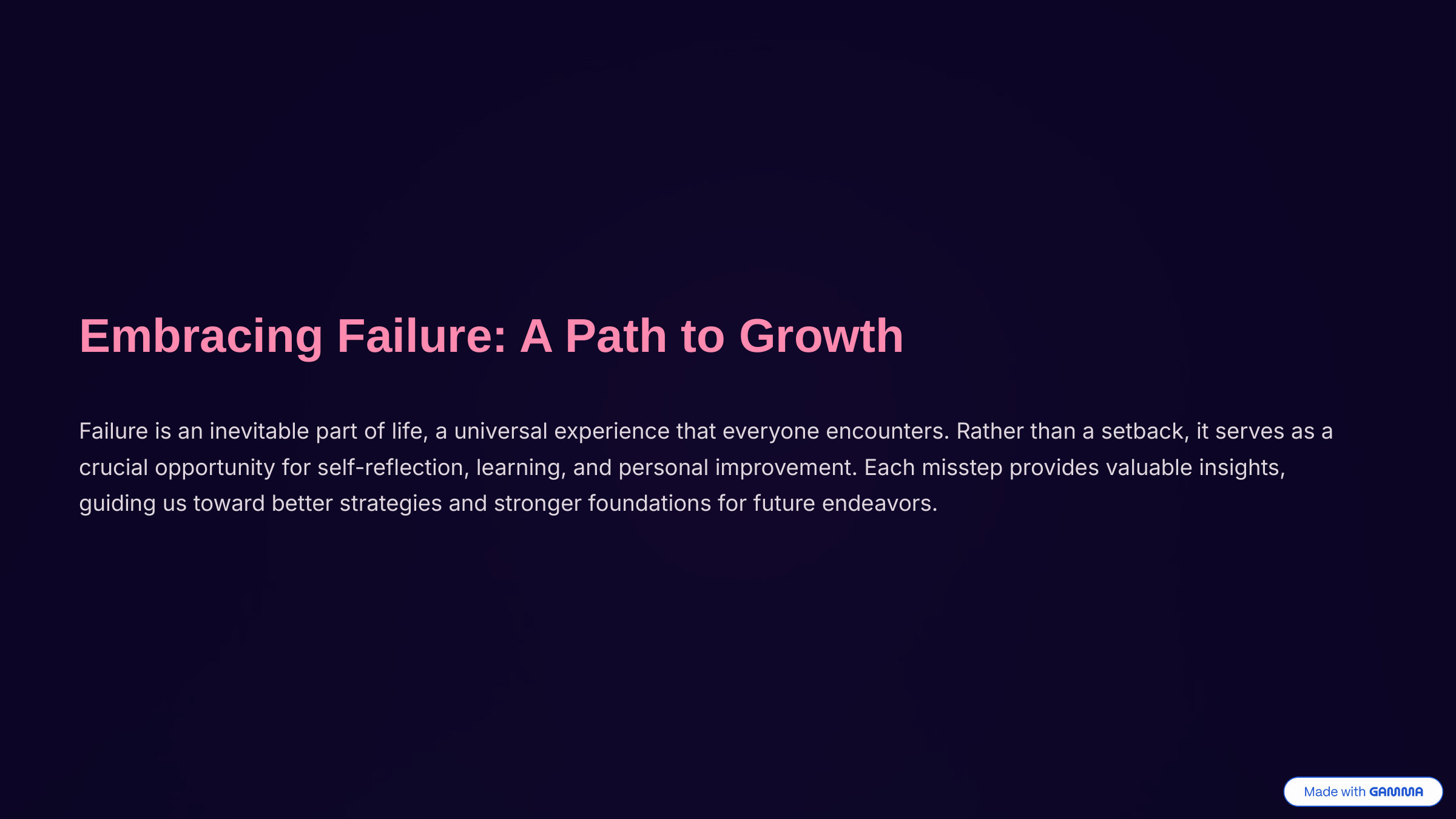

Embracing Failure: A Path to Growth
Failure is an inevitable part of life, a universal experience that everyone encounters. Rather than a setback, it serves as a crucial opportunity for self-reflection, learning, and personal improvement. Each misstep provides valuable insights, guiding us toward better strategies and stronger foundations for future endeavors.